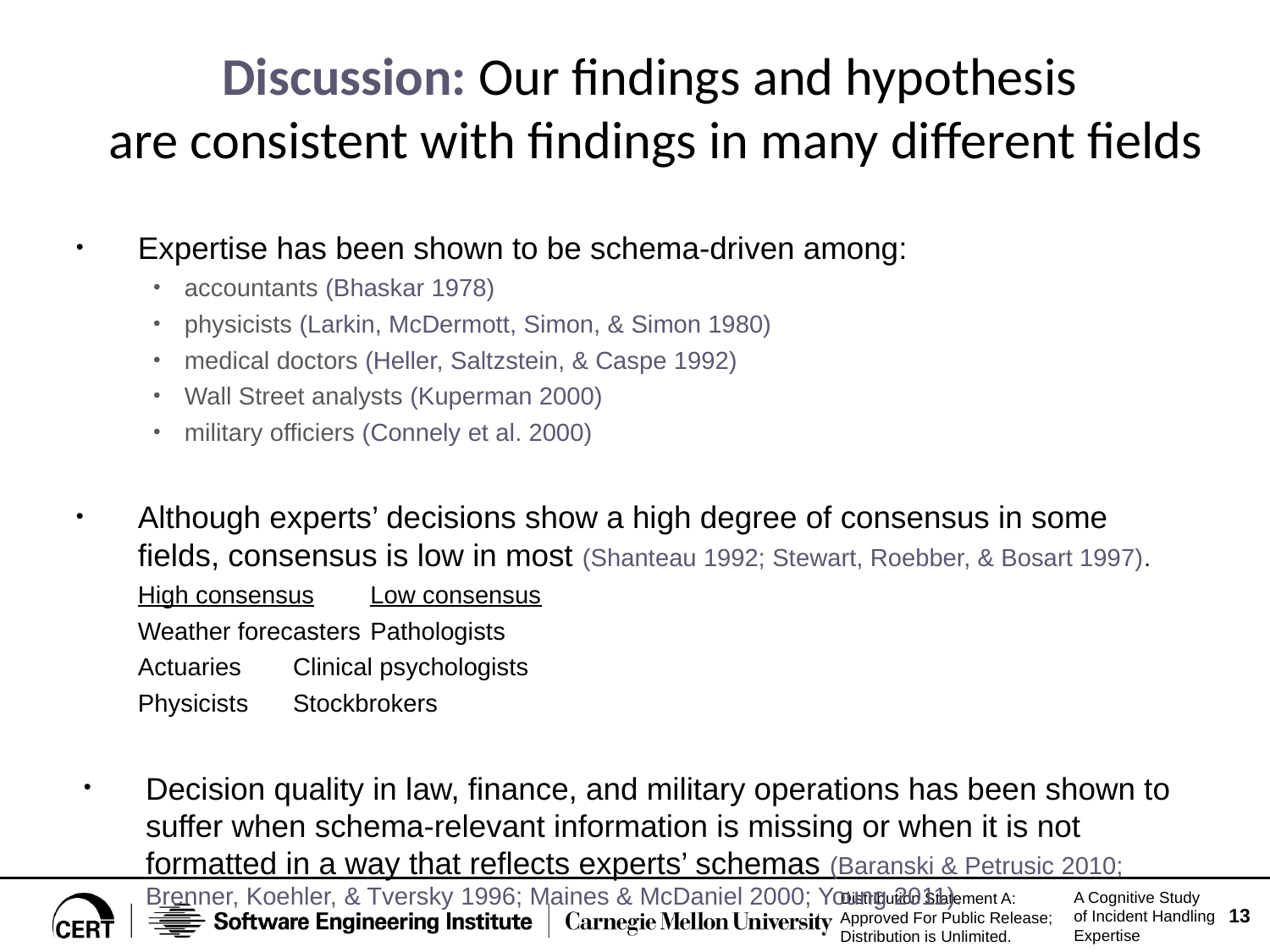

Discussion: Our findings and hypothesis
are consistent with findings in many different fields
Expertise has been shown to be schema-driven among:
accountants (Bhaskar 1978)
physicists (Larkin, McDermott, Simon, & Simon 1980)
medical doctors (Heller, Saltzstein, & Caspe 1992)
Wall Street analysts (Kuperman 2000)
military officiers (Connely et al. 2000)

Although experts’ decisions show a high degree of consensus in some fields, consensus is low in most (Shanteau 1992; Stewart, Roebber, & Bosart 1997).
	High consensus			Low consensus
	Weather forecasters			Pathologists
	Actuaries				Clinical psychologists
	Physicists 				Stockbrokers

Decision quality in law, finance, and military operations has been shown to suffer when schema-relevant information is missing or when it is not formatted in a way that reflects experts’ schemas (Baranski & Petrusic 2010; Brenner, Koehler, & Tversky 1996; Maines & McDaniel 2000; Young 2011).